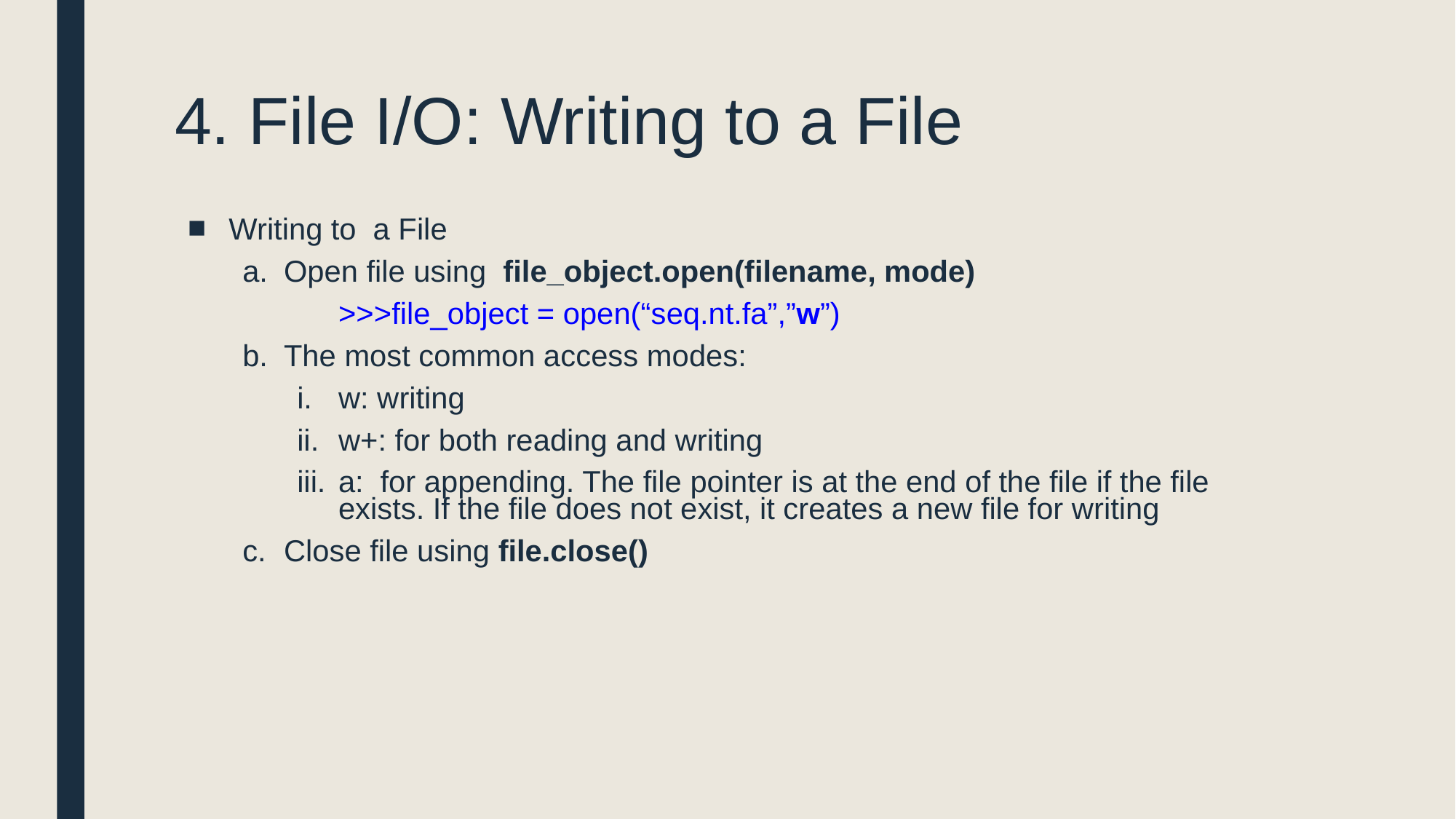

# 4. File I/O: Writing to a File
Writing to  a File
Open file using  file_object.open(filename, mode)
>>>file_object = open(“seq.nt.fa”,”w”)
The most common access modes:
w: writing
w+: for both reading and writing
a:  for appending. The file pointer is at the end of the file if the file exists. If the file does not exist, it creates a new file for writing
Close file using file.close()